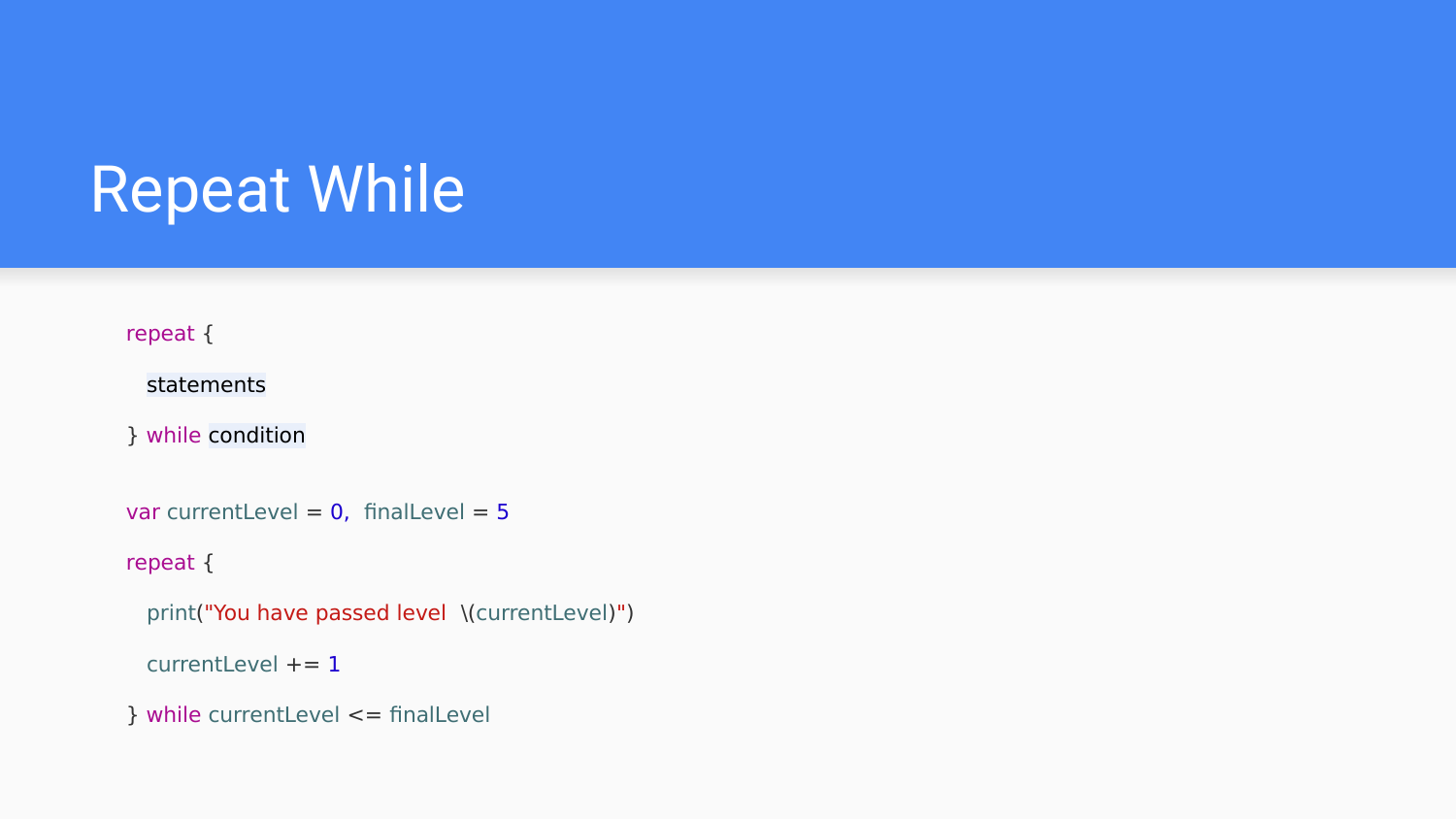

# Repeat While
repeat {
   statements
} while condition

var currentLevel = 0,  finalLevel = 5

repeat {
   print("You have passed level  \(currentLevel)")

   currentLevel += 1
} while currentLevel <= finalLevel